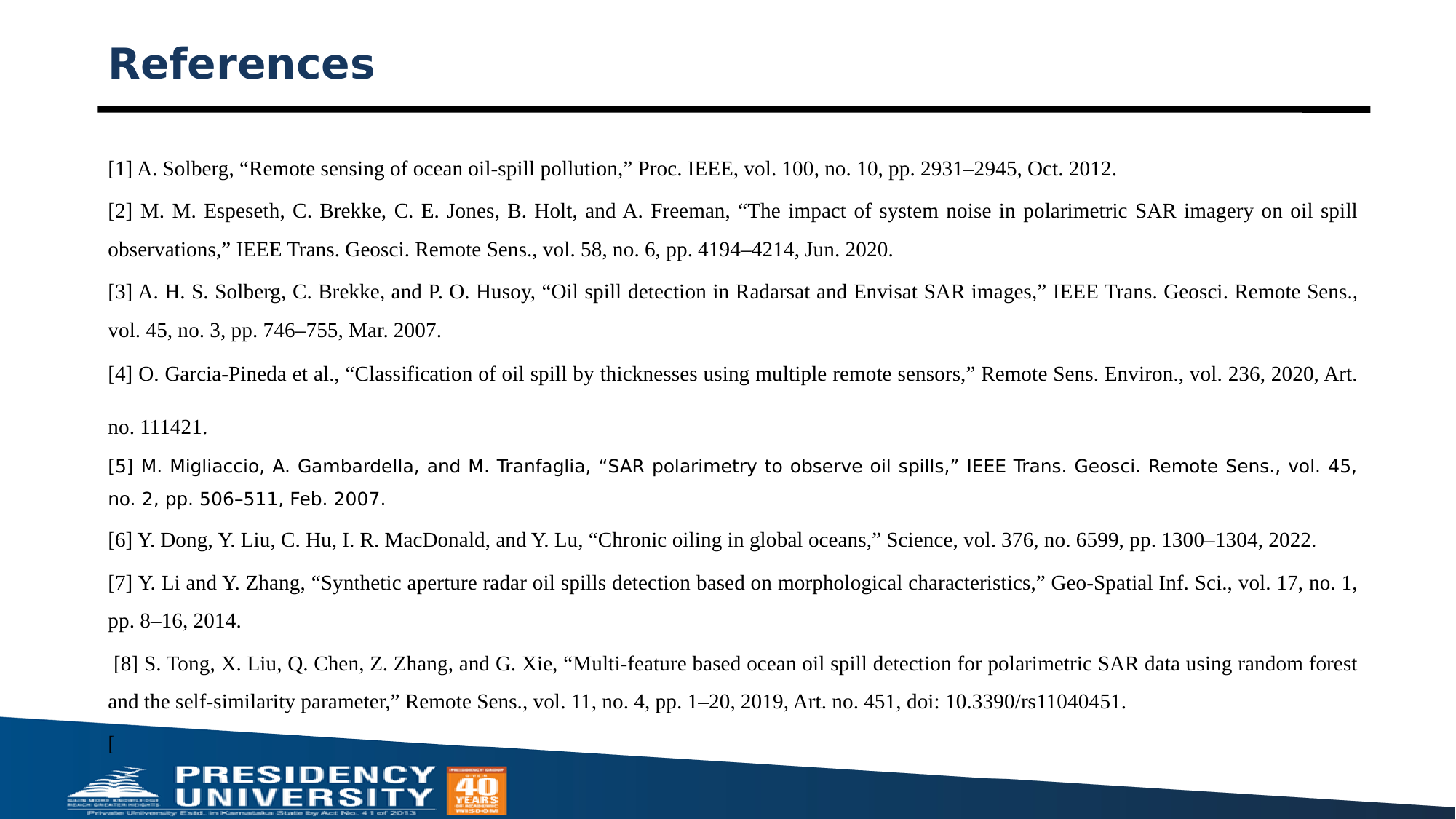

# References
[1] A. Solberg, “Remote sensing of ocean oil-spill pollution,” Proc. IEEE, vol. 100, no. 10, pp. 2931–2945, Oct. 2012.
[2] M. M. Espeseth, C. Brekke, C. E. Jones, B. Holt, and A. Freeman, “The impact of system noise in polarimetric SAR imagery on oil spill observations,” IEEE Trans. Geosci. Remote Sens., vol. 58, no. 6, pp. 4194–4214, Jun. 2020.
[3] A. H. S. Solberg, C. Brekke, and P. O. Husoy, “Oil spill detection in Radarsat and Envisat SAR images,” IEEE Trans. Geosci. Remote Sens., vol. 45, no. 3, pp. 746–755, Mar. 2007.
[4] O. Garcia-Pineda et al., “Classification of oil spill by thicknesses using multiple remote sensors,” Remote Sens. Environ., vol. 236, 2020, Art. no. 111421.
[5] M. Migliaccio, A. Gambardella, and M. Tranfaglia, “SAR polarimetry to observe oil spills,” IEEE Trans. Geosci. Remote Sens., vol. 45, no. 2, pp. 506–511, Feb. 2007.
[6] Y. Dong, Y. Liu, C. Hu, I. R. MacDonald, and Y. Lu, “Chronic oiling in global oceans,” Science, vol. 376, no. 6599, pp. 1300–1304, 2022.
[7] Y. Li and Y. Zhang, “Synthetic aperture radar oil spills detection based on morphological characteristics,” Geo-Spatial Inf. Sci., vol. 17, no. 1, pp. 8–16, 2014.
 [8] S. Tong, X. Liu, Q. Chen, Z. Zhang, and G. Xie, “Multi-feature based ocean oil spill detection for polarimetric SAR data using random forest and the self-similarity parameter,” Remote Sens., vol. 11, no. 4, pp. 1–20, 2019, Art. no. 451, doi: 10.3390/rs11040451.
[